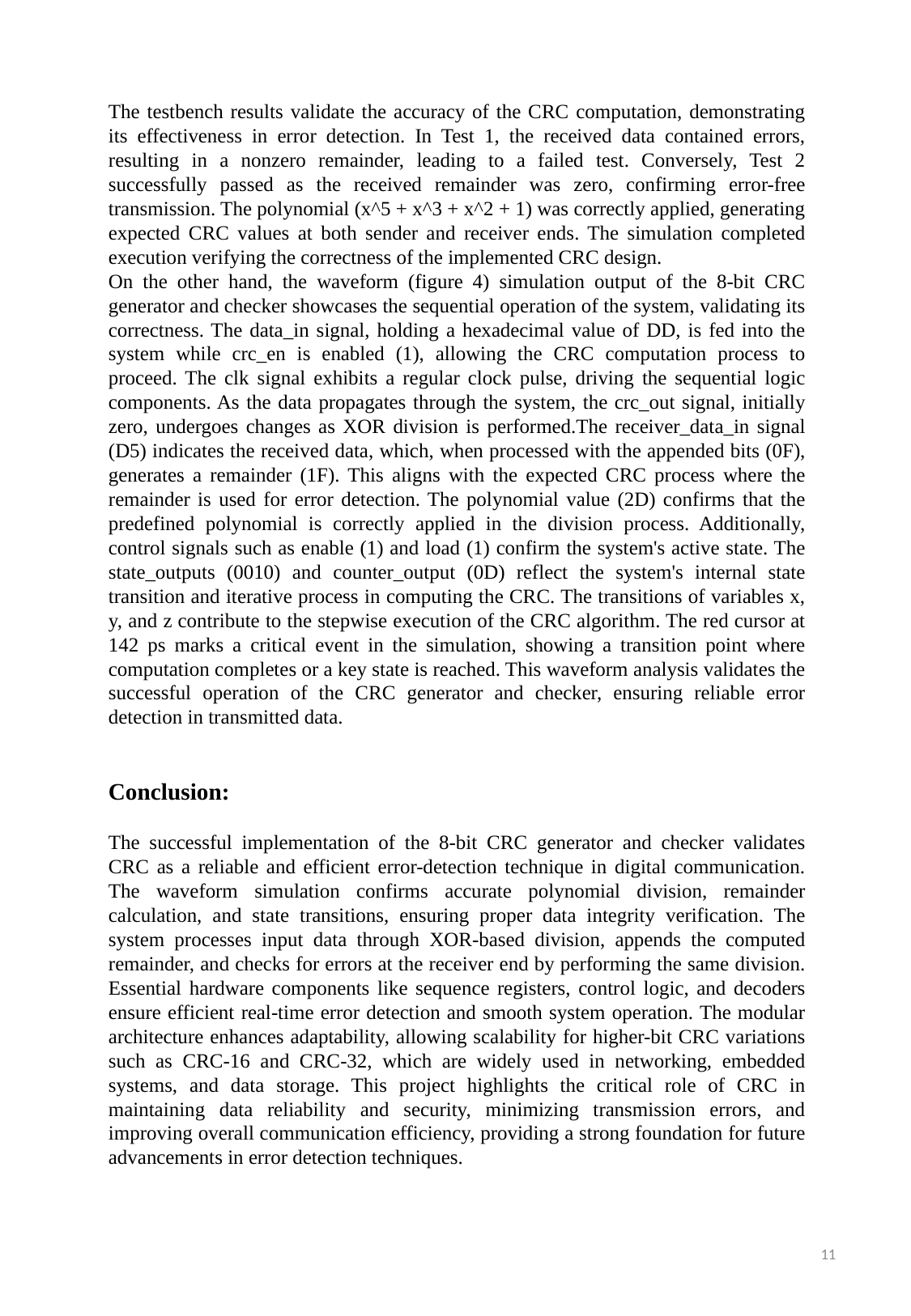

The testbench results validate the accuracy of the CRC computation, demonstrating its effectiveness in error detection. In Test 1, the received data contained errors, resulting in a nonzero remainder, leading to a failed test. Conversely, Test 2 successfully passed as the received remainder was zero, confirming error-free transmission. The polynomial (x^5 + x^3 + x^2 + 1) was correctly applied, generating expected CRC values at both sender and receiver ends. The simulation completed execution verifying the correctness of the implemented CRC design.
On the other hand, the waveform (figure 4) simulation output of the 8-bit CRC generator and checker showcases the sequential operation of the system, validating its correctness. The data_in signal, holding a hexadecimal value of DD, is fed into the system while crc_en is enabled (1), allowing the CRC computation process to proceed. The clk signal exhibits a regular clock pulse, driving the sequential logic components. As the data propagates through the system, the crc_out signal, initially zero, undergoes changes as XOR division is performed.The receiver_data_in signal (D5) indicates the received data, which, when processed with the appended bits (0F), generates a remainder (1F). This aligns with the expected CRC process where the remainder is used for error detection. The polynomial value (2D) confirms that the predefined polynomial is correctly applied in the division process. Additionally, control signals such as enable (1) and load (1) confirm the system's active state. The state_outputs (0010) and counter_output (0D) reflect the system's internal state transition and iterative process in computing the CRC. The transitions of variables x, y, and z contribute to the stepwise execution of the CRC algorithm. The red cursor at 142 ps marks a critical event in the simulation, showing a transition point where computation completes or a key state is reached. This waveform analysis validates the successful operation of the CRC generator and checker, ensuring reliable error detection in transmitted data.

Conclusion:

The successful implementation of the 8-bit CRC generator and checker validates CRC as a reliable and efficient error-detection technique in digital communication. The waveform simulation confirms accurate polynomial division, remainder calculation, and state transitions, ensuring proper data integrity verification. The system processes input data through XOR-based division, appends the computed remainder, and checks for errors at the receiver end by performing the same division. Essential hardware components like sequence registers, control logic, and decoders ensure efficient real-time error detection and smooth system operation. The modular architecture enhances adaptability, allowing scalability for higher-bit CRC variations such as CRC-16 and CRC-32, which are widely used in networking, embedded systems, and data storage. This project highlights the critical role of CRC in maintaining data reliability and security, minimizing transmission errors, and improving overall communication efficiency, providing a strong foundation for future advancements in error detection techniques.
11